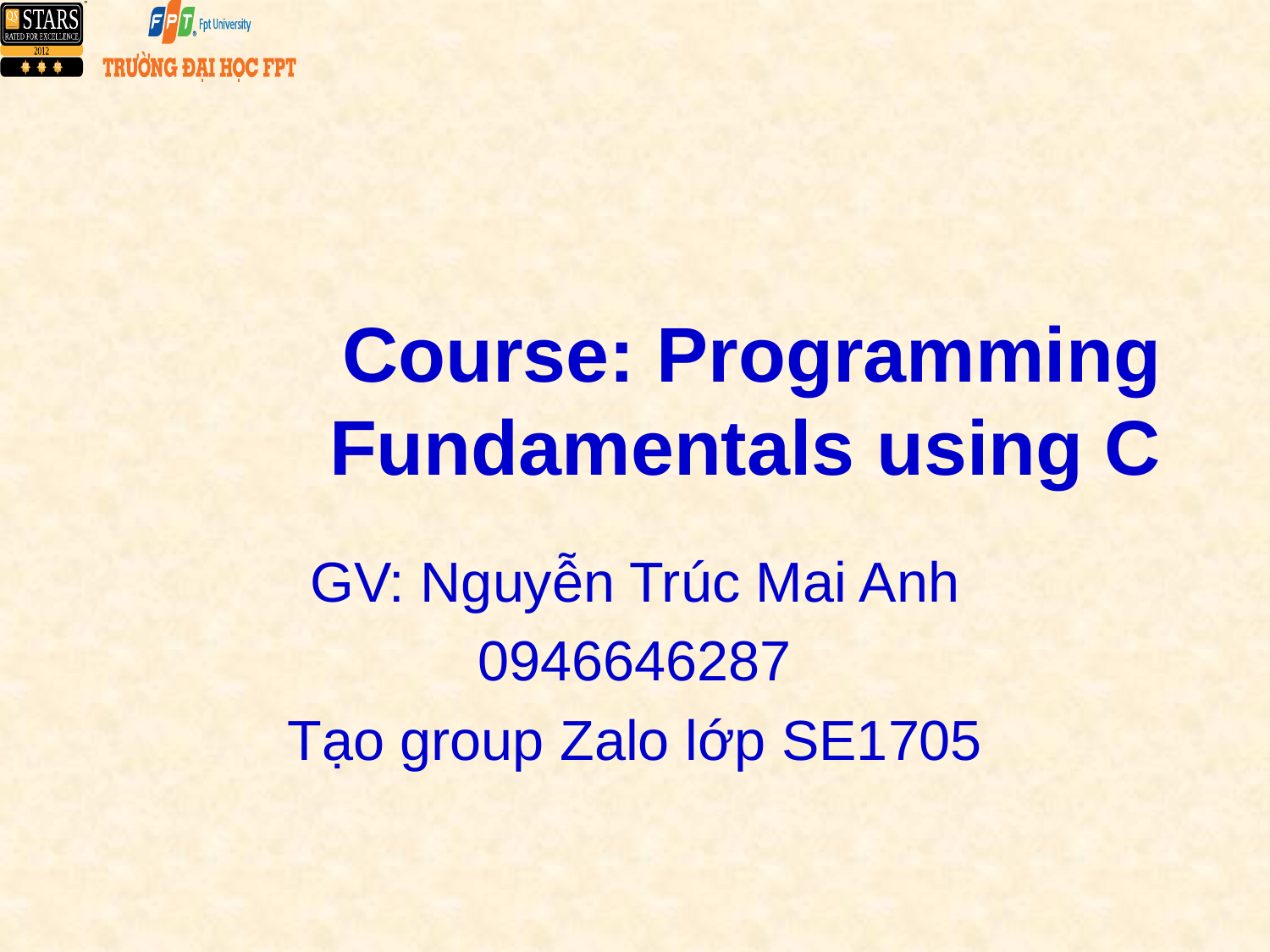

# Course: Programming Fundamentals using C
GV: Nguyễn Trúc Mai Anh
0946646287
Tạo group Zalo lớp SE1705